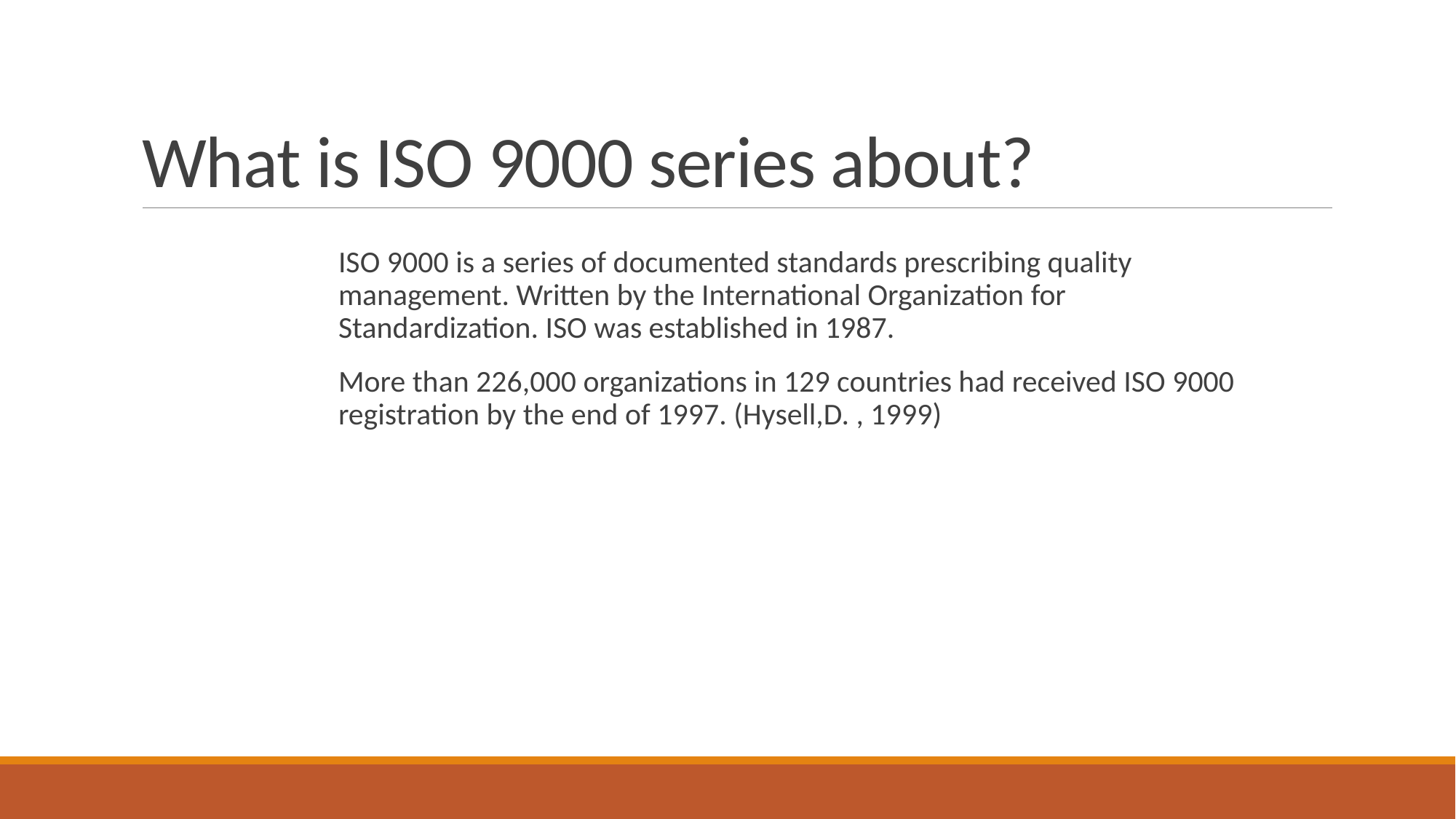

# What is ISO 9000 series about?
ISO 9000 is a series of documented standards prescribing quality management. Written by the International Organization for Standardization. ISO was established in 1987.
More than 226,000 organizations in 129 countries had received ISO 9000 registration by the end of 1997. (Hysell,D. , 1999)